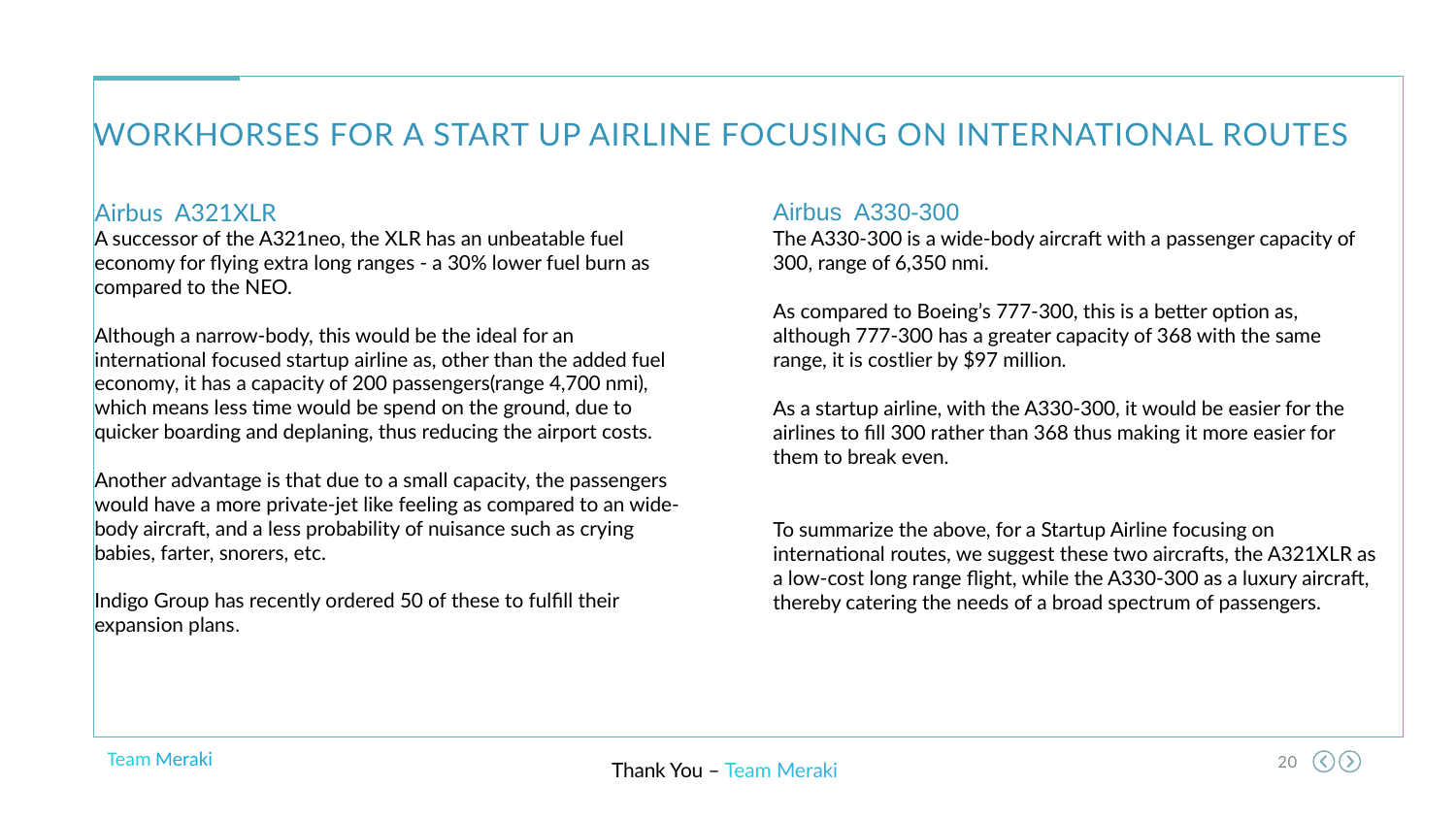

Workhorses for a start up airline focusing on international routes

Airbus  A321XLR
A successor of the A321neo, the XLR has an unbeatable fuel economy for flying extra long ranges - a 30% lower fuel burn as compared to the NEO.

Although a narrow-body, this would be the ideal for an international focused startup airline as, other than the added fuel economy, it has a capacity of 200 passengers(range 4,700 nmi), which means less time would be spend on the ground, due to quicker boarding and deplaning, thus reducing the airport costs.

Another advantage is that due to a small capacity, the passengers would have a more private-jet like feeling as compared to an wide-body aircraft, and a less probability of nuisance such as crying babies, farter, snorers, etc.

Indigo Group has recently ordered 50 of these to fulfill their expansion plans.

Airbus  A330-300
The A330-300 is a wide-body aircraft with a passenger capacity of 300, range of 6,350 nmi.

As compared to Boeing’s 777-300, this is a better option as, although 777-300 has a greater capacity of 368 with the same range, it is costlier by $97 million.

As a startup airline, with the A330-300, it would be easier for the airlines to fill 300 rather than 368 thus making it more easier for them to break even.

To summarize the above, for a Startup Airline focusing on international routes, we suggest these two aircrafts, the A321XLR as a low-cost long range flight, while the A330-300 as a luxury aircraft, thereby catering the needs of a broad spectrum of passengers.

Team Meraki
Thank You – Team Meraki